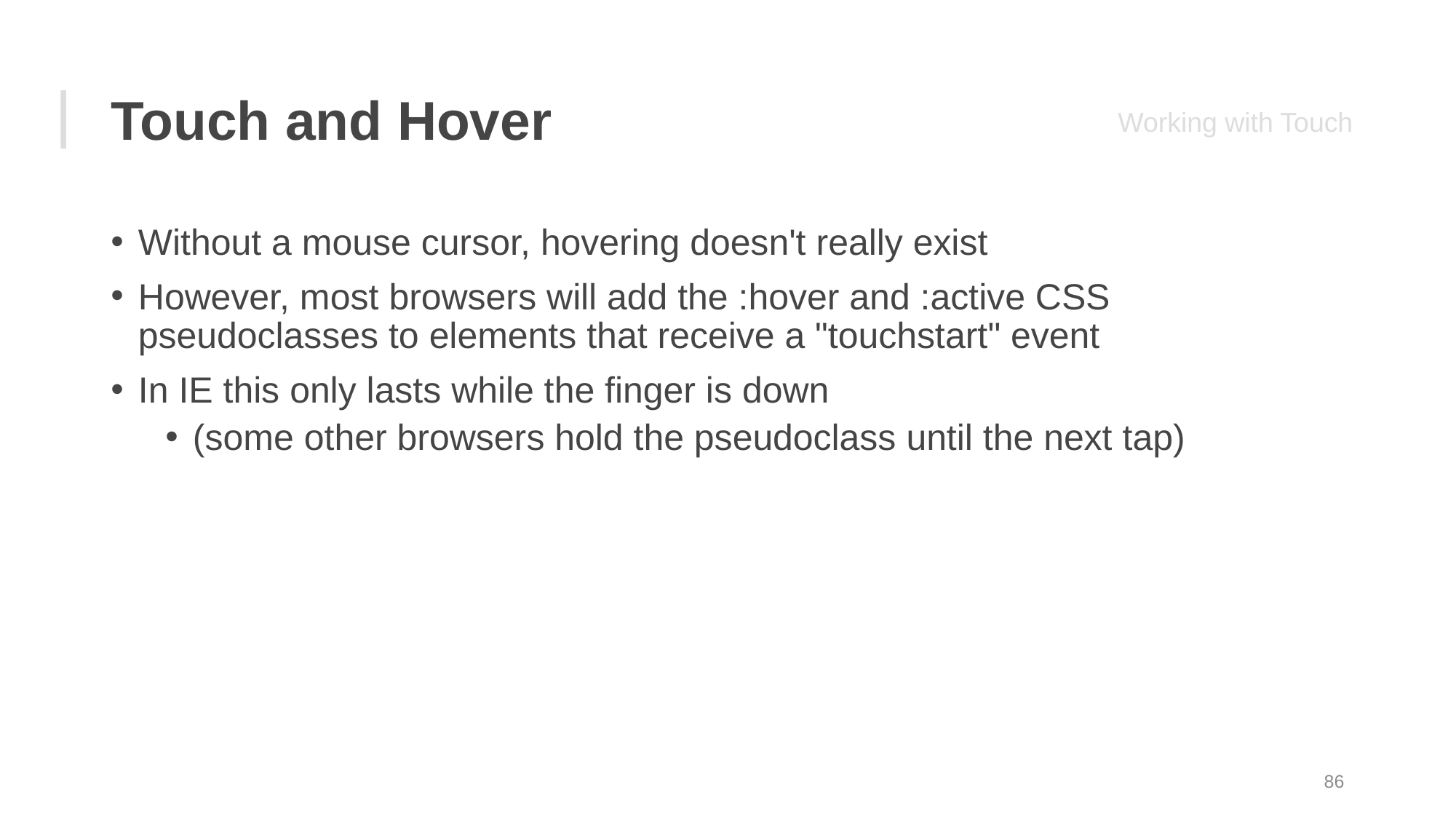

# Touch and Hover
Working with Touch
Without a mouse cursor, hovering doesn't really exist
However, most browsers will add the :hover and :active CSS pseudoclasses to elements that receive a "touchstart" event
In IE this only lasts while the finger is down
(some other browsers hold the pseudoclass until the next tap)
86